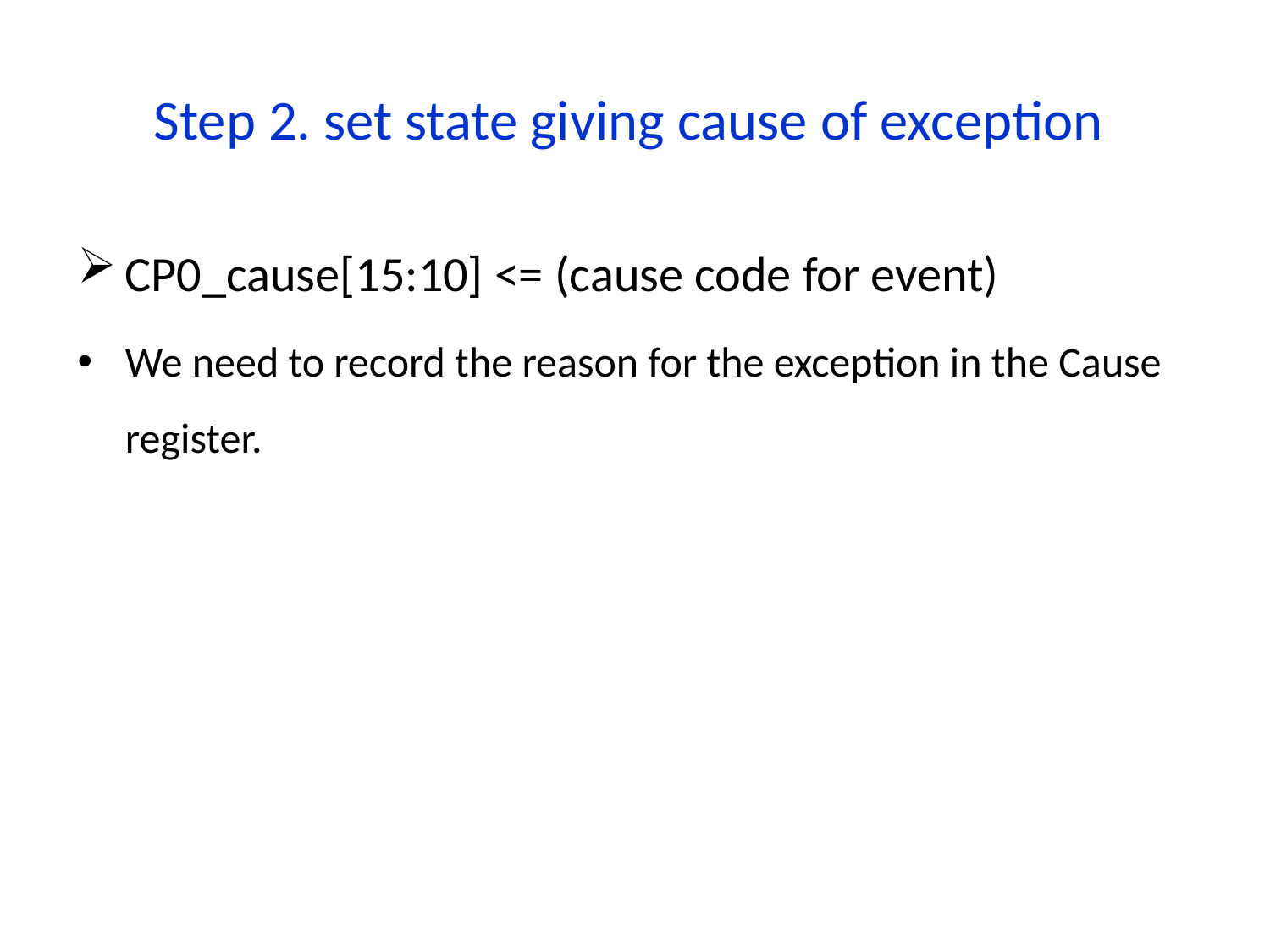

# Step 2. set state giving cause of exception
CP0_cause[15:10] <= (cause code for event)
We need to record the reason for the exception in the Cause register.